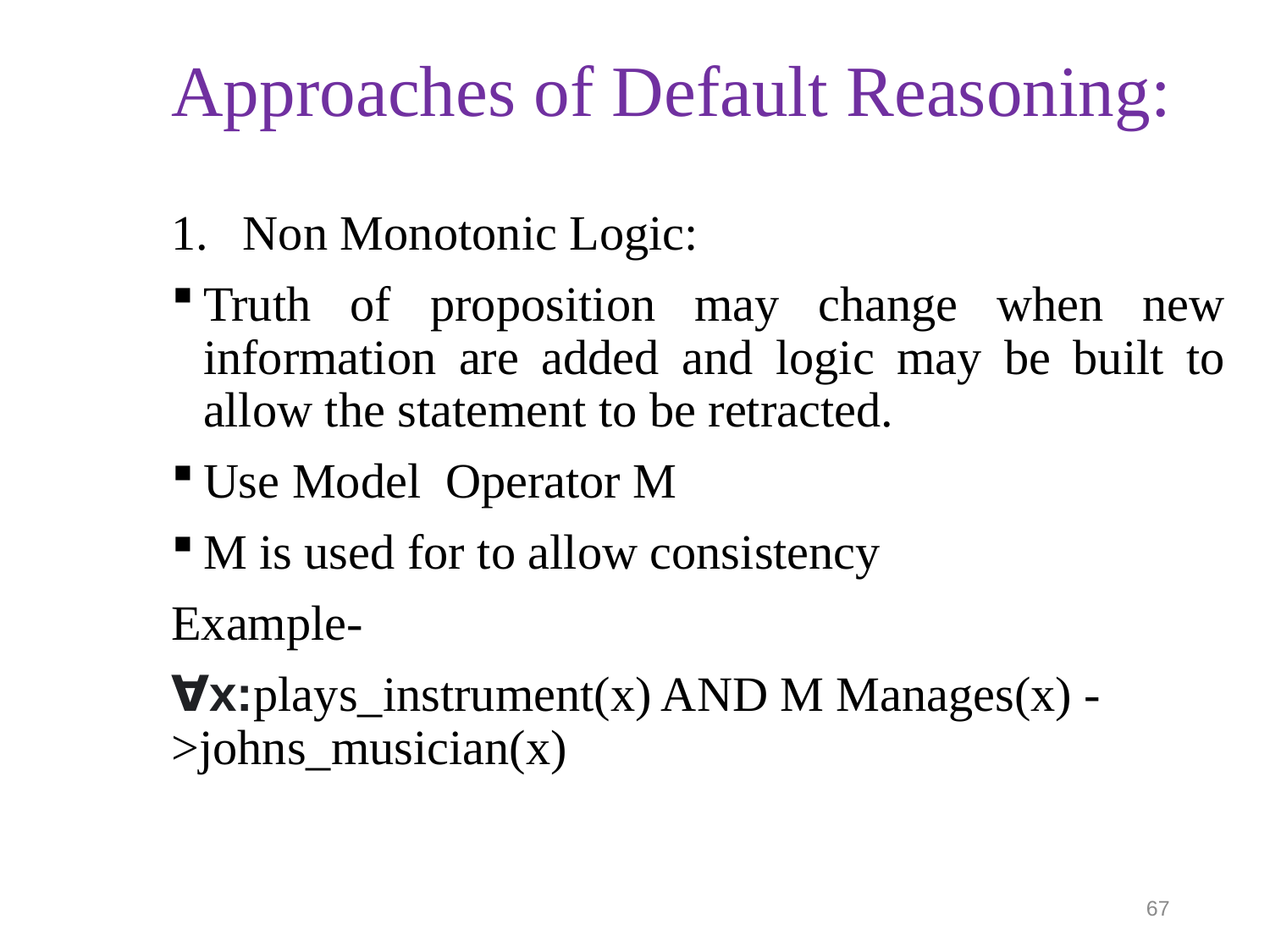

# Approaches of Default Reasoning:
Non Monotonic Logic:
Truth of proposition may change when new information are added and logic may be built to allow the statement to be retracted.
Use Model  Operator M
M is used for to allow consistency
Example-
∀x:plays_instrument(x) AND M Manages(x) ->johns_musician(x)
67